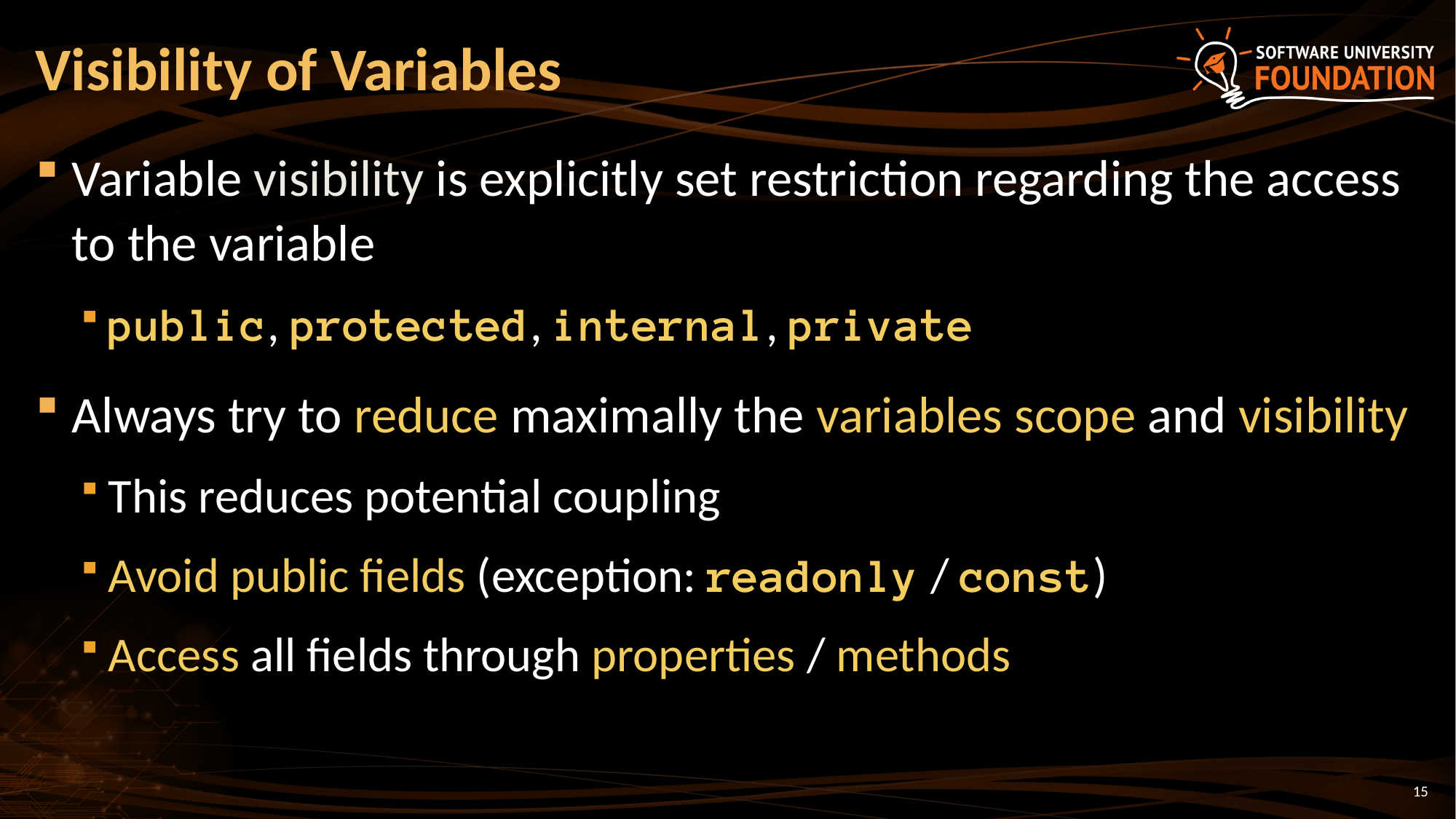

# Visibility of Variables
Variable visibility is explicitly set restriction regarding the access to the variable
public, protected, internal, private
Always try to reduce maximally the variables scope and visibility
This reduces potential coupling
Avoid public fields (exception: readonly / const)
Access all fields through properties / methods
15